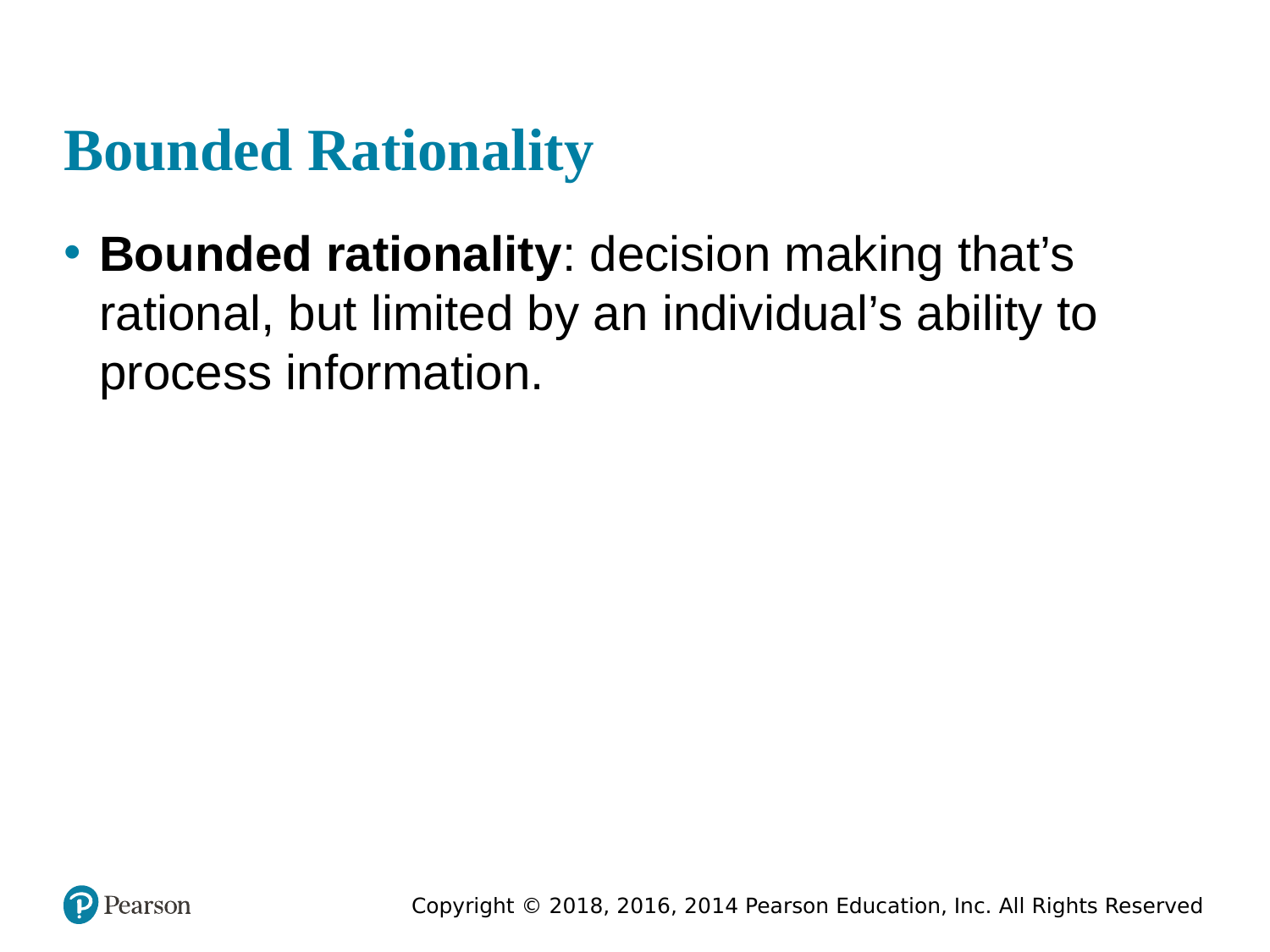

# Bounded Rationality
Bounded rationality: decision making that’s rational, but limited by an individual’s ability to process information.